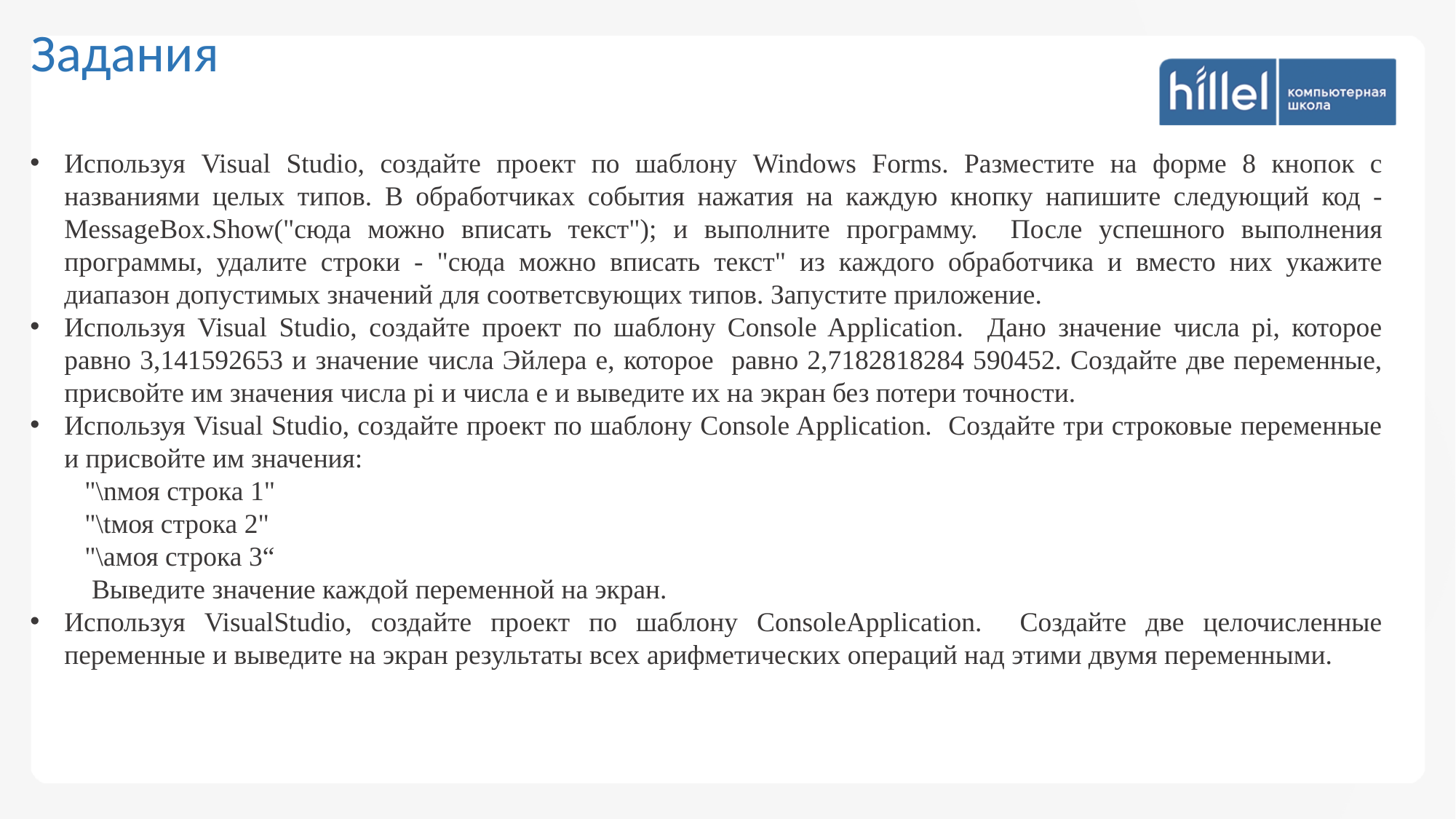

Задания
Используя Visual Studio, создайте проект по шаблону Windows Forms. Разместите на форме 8 кнопок с названиями целых типов. В обработчиках события нажатия на каждую кнопку напишите следующий код - MessageBox.Show("сюда можно вписать текст"); и выполните программу.  После успешного выполнения программы, удалите строки - "сюда можно вписать текст" из каждого обработчика и вместо них укажите диапазон допустимых значений для соответсвующих типов. Запустите приложение.
Используя Visual Studio, создайте проект по шаблону Console Application.  Дано значение числа pi, которое равно 3,141592653 и значение числа Эйлера е, которое  равно 2,7182818284 590452. Создайте две переменные, присвойте им значения числа pi и числа е и выведите их на экран без потери точности.
Используя Visual Studio, создайте проект по шаблону Console Application.  Создайте три строковые переменные и присвойте им значения:
"\nмоя строка 1"
"\tмоя строка 2"
"\aмоя строка 3“
 Выведите значение каждой переменной на экран.
Используя VisualStudio, создайте проект по шаблону ConsoleApplication.  Создайте две целочисленные переменные и выведите на экран результаты всех арифметических операций над этими двумя переменными.